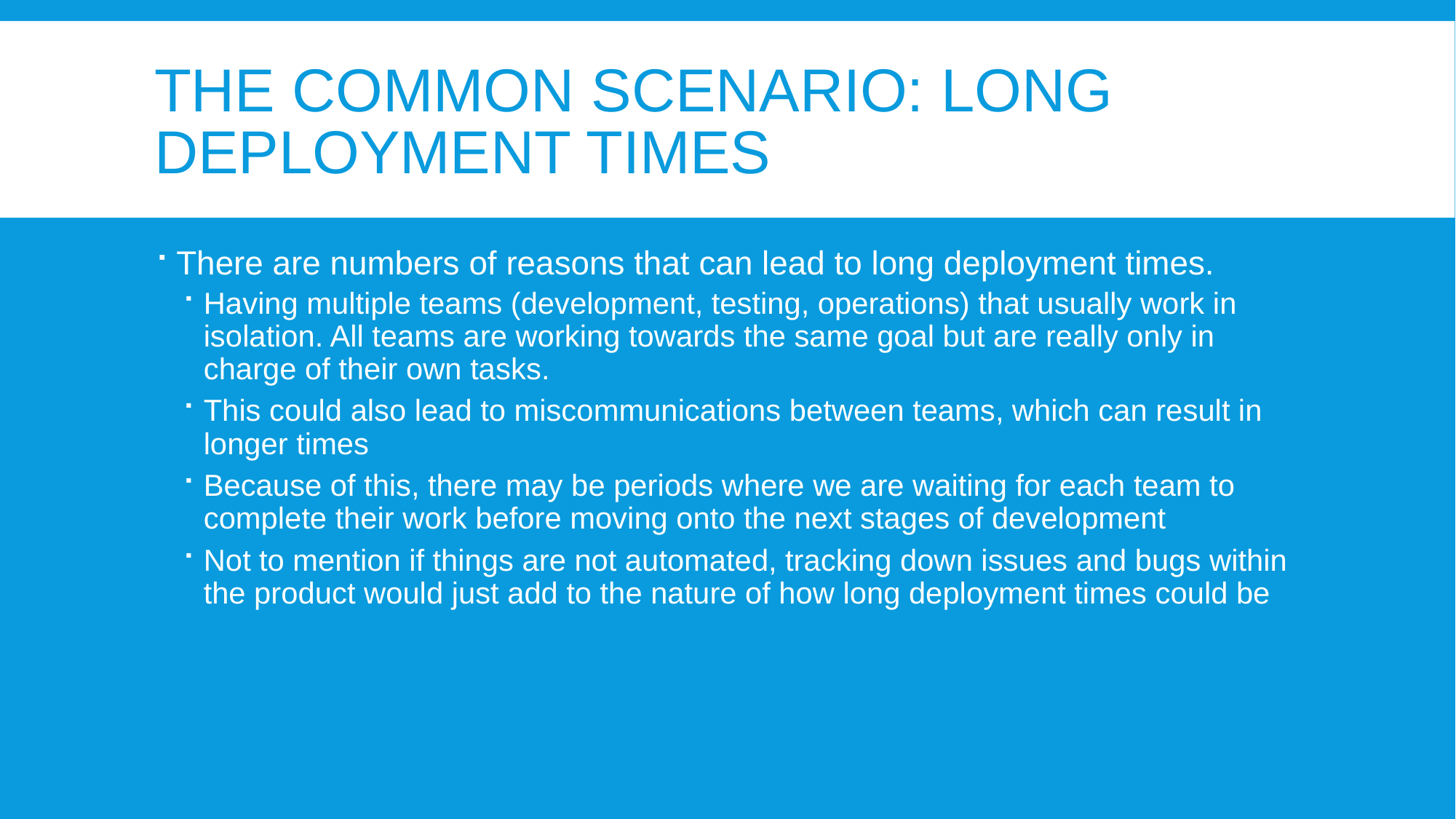

# The Common Scenario: Long Deployment Times
There are numbers of reasons that can lead to long deployment times.
Having multiple teams (development, testing, operations) that usually work in isolation. All teams are working towards the same goal but are really only in charge of their own tasks.
This could also lead to miscommunications between teams, which can result in longer times
Because of this, there may be periods where we are waiting for each team to complete their work before moving onto the next stages of development
Not to mention if things are not automated, tracking down issues and bugs within the product would just add to the nature of how long deployment times could be